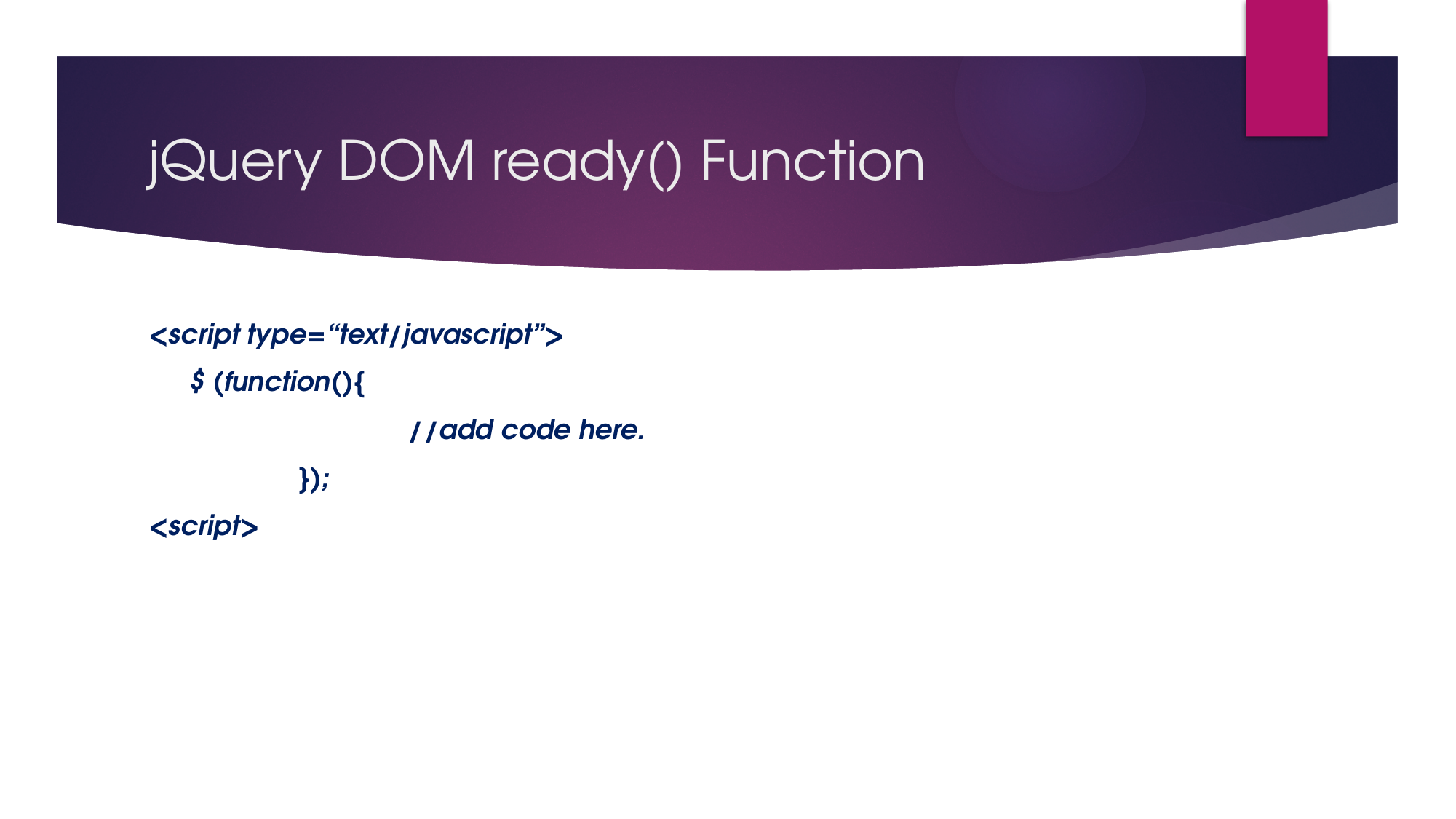

# jQuery DOM ready() Function
<script type=“text/javascript”>
	$ (function(){
			//add code here.
		});
<script>